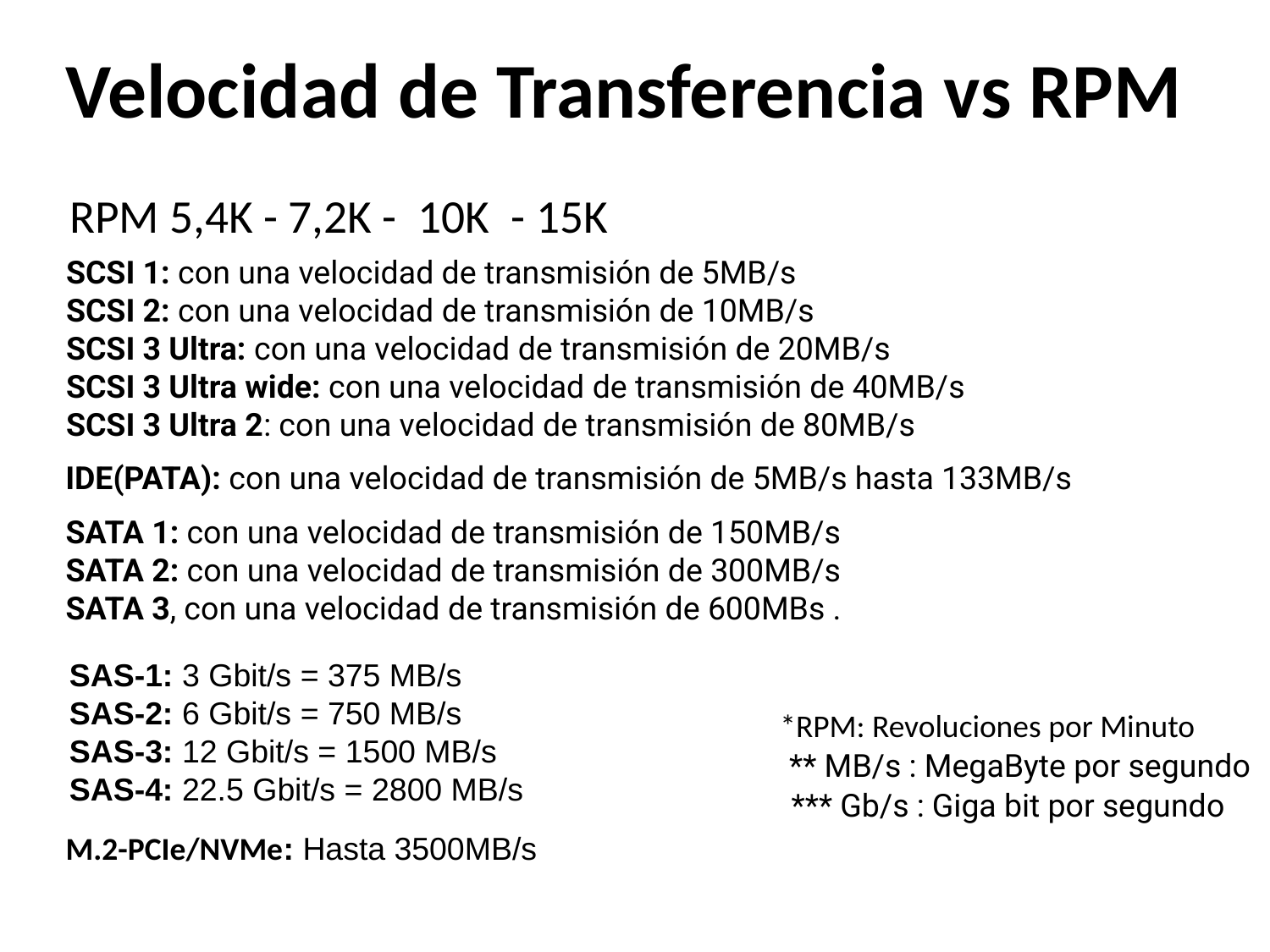

# Velocidad de Transferencia vs RPM
RPM 5,4K - 7,2K -  10K  - 15K
SCSI 1: con una velocidad de transmisión de 5MB/s
SCSI 2: con una velocidad de transmisión de 10MB/s
SCSI 3 Ultra: con una velocidad de transmisión de 20MB/s
SCSI 3 Ultra wide: con una velocidad de transmisión de 40MB/s
SCSI 3 Ultra 2: con una velocidad de transmisión de 80MB/s
IDE(PATA): con una velocidad de transmisión de 5MB/s hasta 133MB/s
.
SATA 1: con una velocidad de transmisión de 150MB/s
SATA 2: con una velocidad de transmisión de 300MB/s
SATA 3, con una velocidad de transmisión de 600MBs .
SAS-1: 3 Gbit/s = 375 MB/s
SAS-2: 6 Gbit/s = 750 MB/s
SAS-3: 12 Gbit/s = 1500 MB/s
SAS-4: 22.5 Gbit/s = 2800 MB/s
*RPM: Revoluciones por Minuto
** MB/s : MegaByte por segundo
*** Gb/s : Giga bit por segundo
M.2-PCIe/NVMe: Hasta 3500MB/s